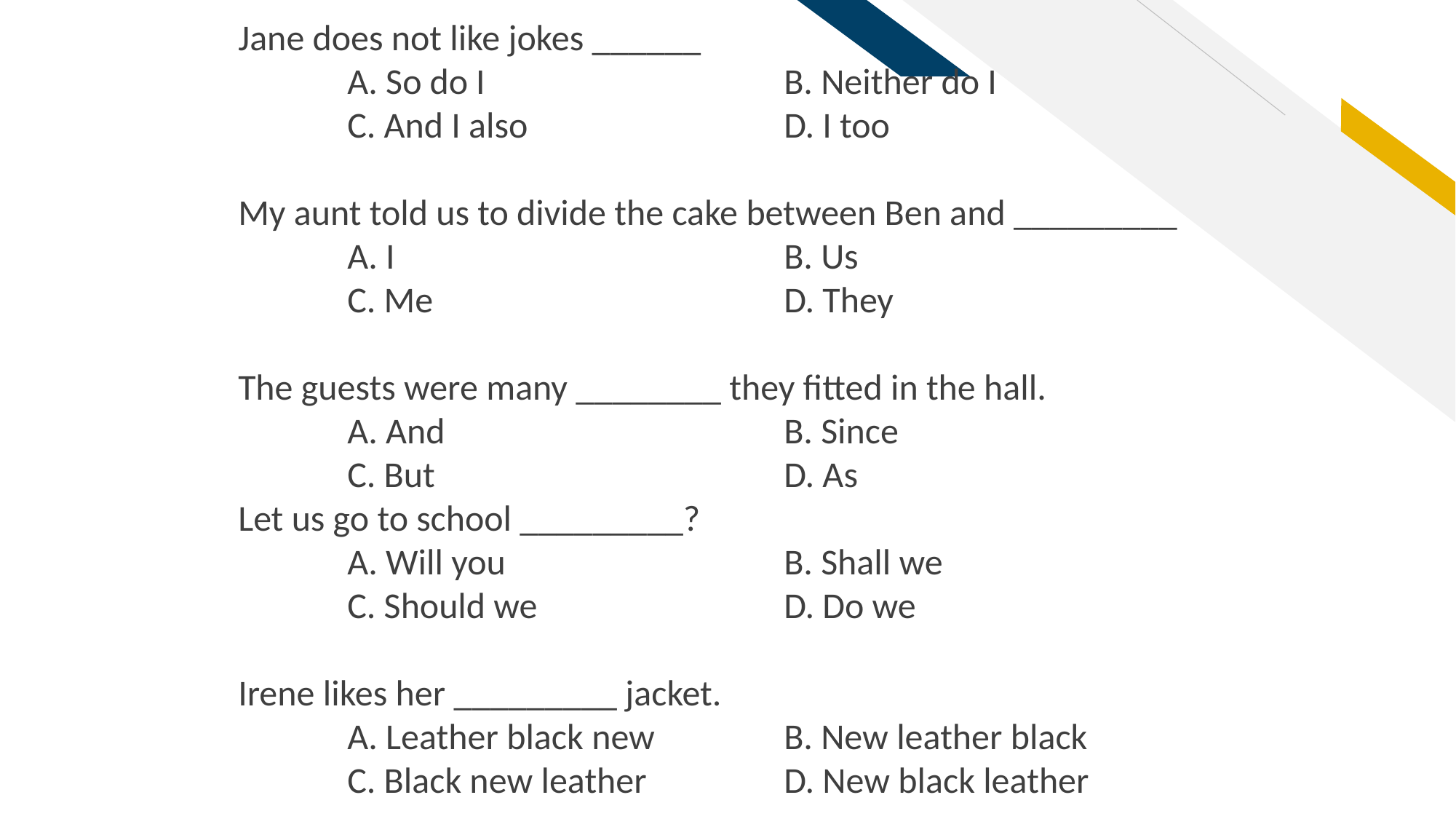

Jane does not like jokes ______
	A. So do I			B. Neither do I
	C. And I also			D. I too

My aunt told us to divide the cake between Ben and _________
	A. I				B. Us
	C. Me				D. They

The guests were many ________ they fitted in the hall.
	A. And				B. Since
	C. But				D. As
Let us go to school _________?
	A. Will you			B. Shall we
	C. Should we 			D. Do we

Irene likes her _________ jacket.
	A. Leather black new		B. New leather black
	C. Black new leather		D. New black leather